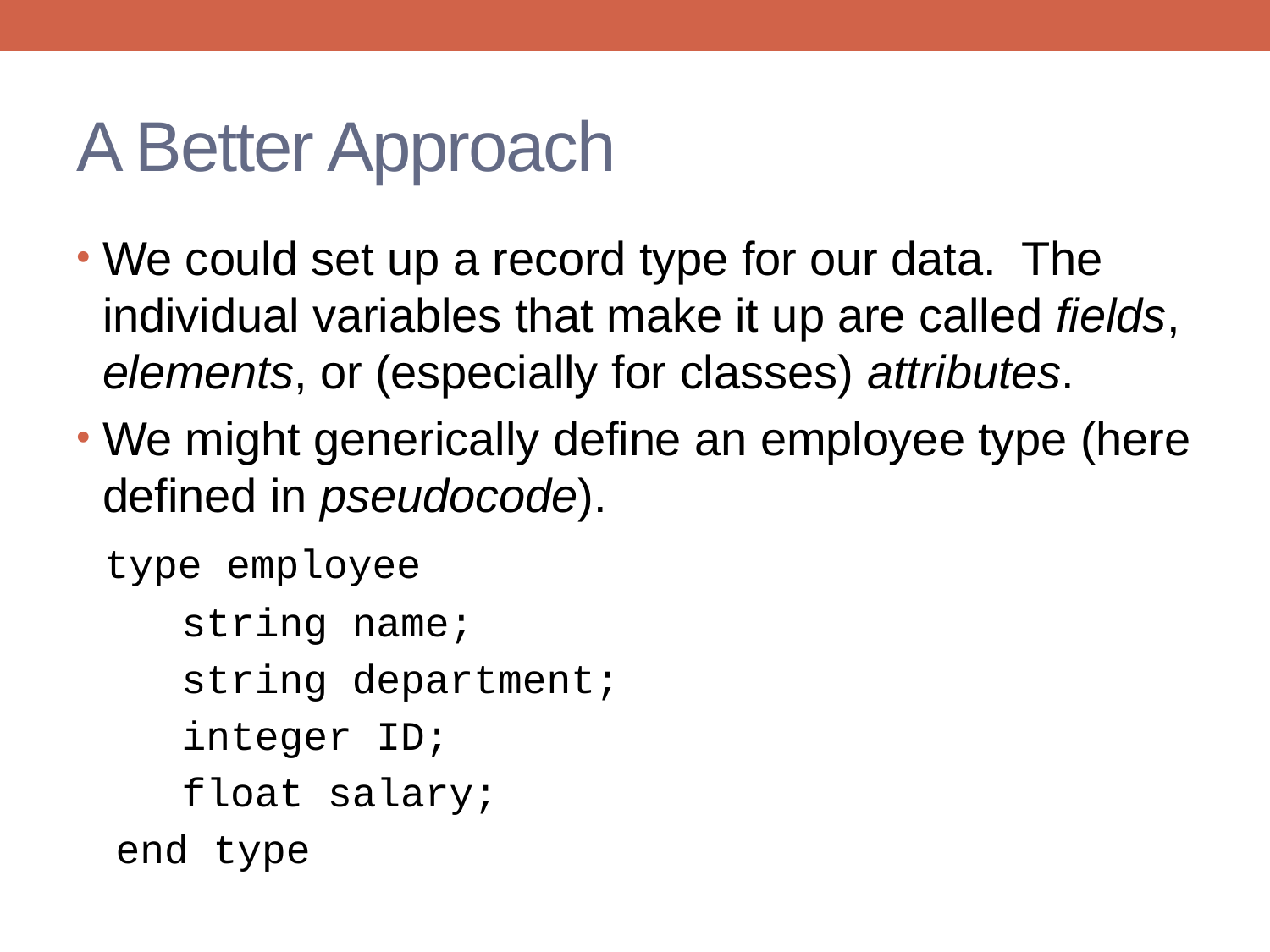

# A Better Approach
We could set up a record type for our data.  The individual variables that make it up are called fields, elements, or (especially for classes) attributes.
We might generically define an employee type (here defined in pseudocode).
 type employee
string name;
string department;
integer ID;
float salary;
end type